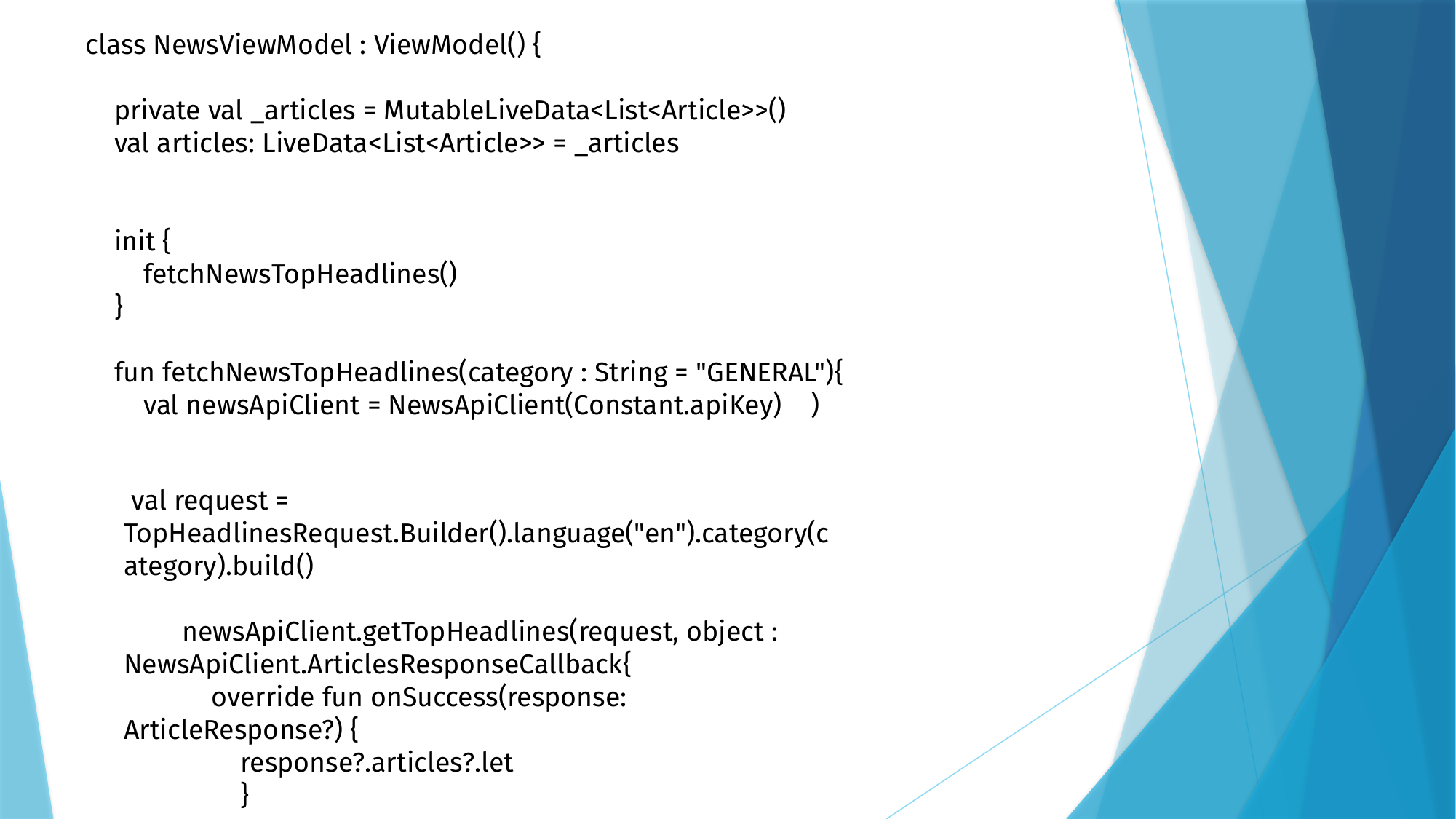

class NewsViewModel : ViewModel() {

    private val _articles = MutableLiveData<List<Article>>()
    val articles: LiveData<List<Article>> = _articles

    init {
        fetchNewsTopHeadlines()
    }

    fun fetchNewsTopHeadlines(category : String = "GENERAL"){
        val newsApiClient = NewsApiClient(Constant.apiKey)    )
 val request = TopHeadlinesRequest.Builder().language("en").category(category).build()

        newsApiClient.getTopHeadlines(request, object : NewsApiClient.ArticlesResponseCallback{
            override fun onSuccess(response: ArticleResponse?) {
                response?.articles?.let
                }